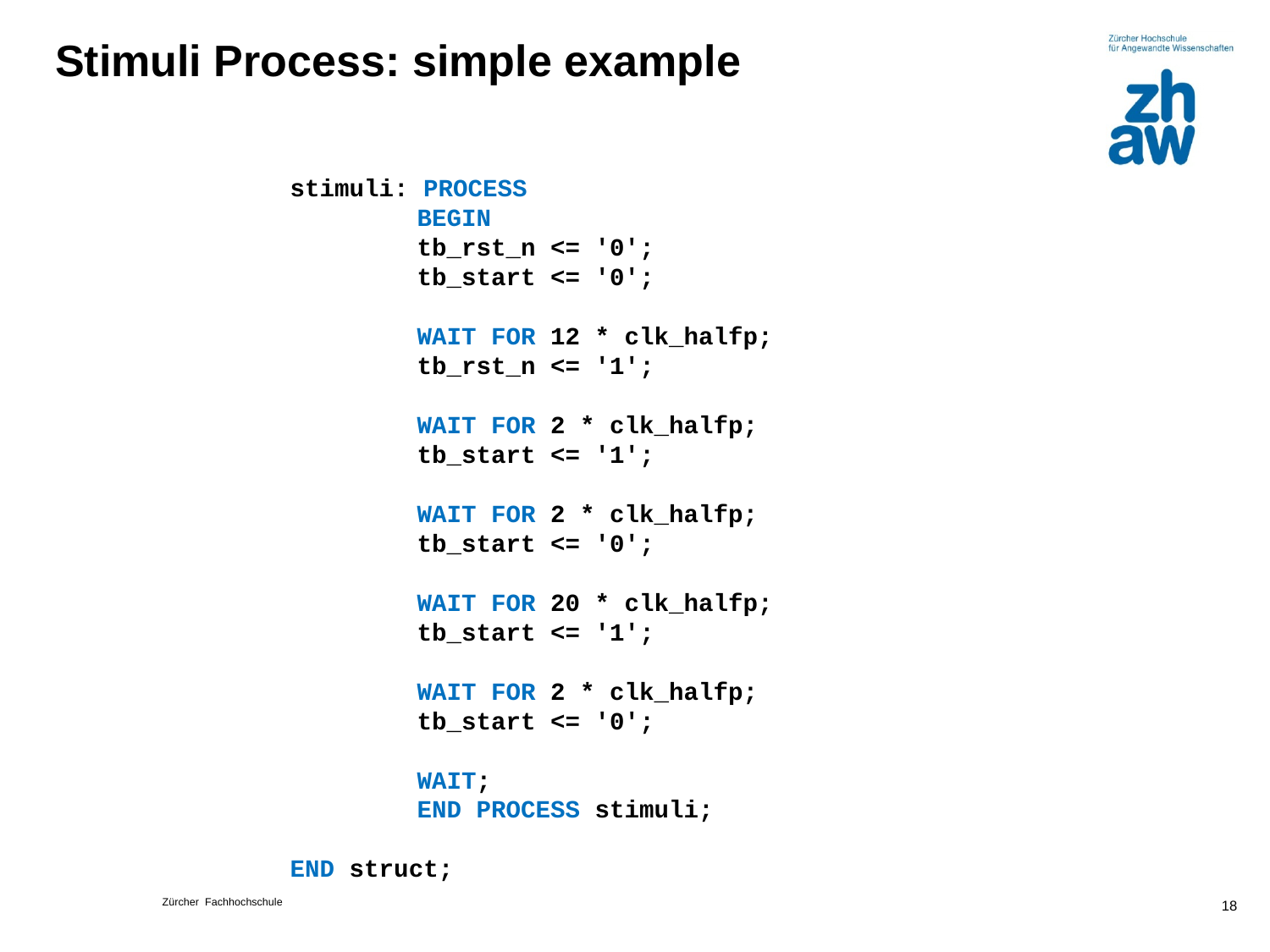

# Stimuli Process: simple example
stimuli: PROCESS
	BEGIN
	tb_rst_n <= '0';
	tb_start <= '0';

	WAIT FOR 12 * clk_halfp;
	tb_rst_n <= '1';

	WAIT FOR 2 * clk_halfp;
	tb_start <= '1';

	WAIT FOR 2 * clk_halfp;
	tb_start <= '0';

	WAIT FOR 20 * clk_halfp;
	tb_start <= '1';

	WAIT FOR 2 * clk_halfp;
	tb_start <= '0';

	WAIT;
	END PROCESS stimuli;

END struct;
18